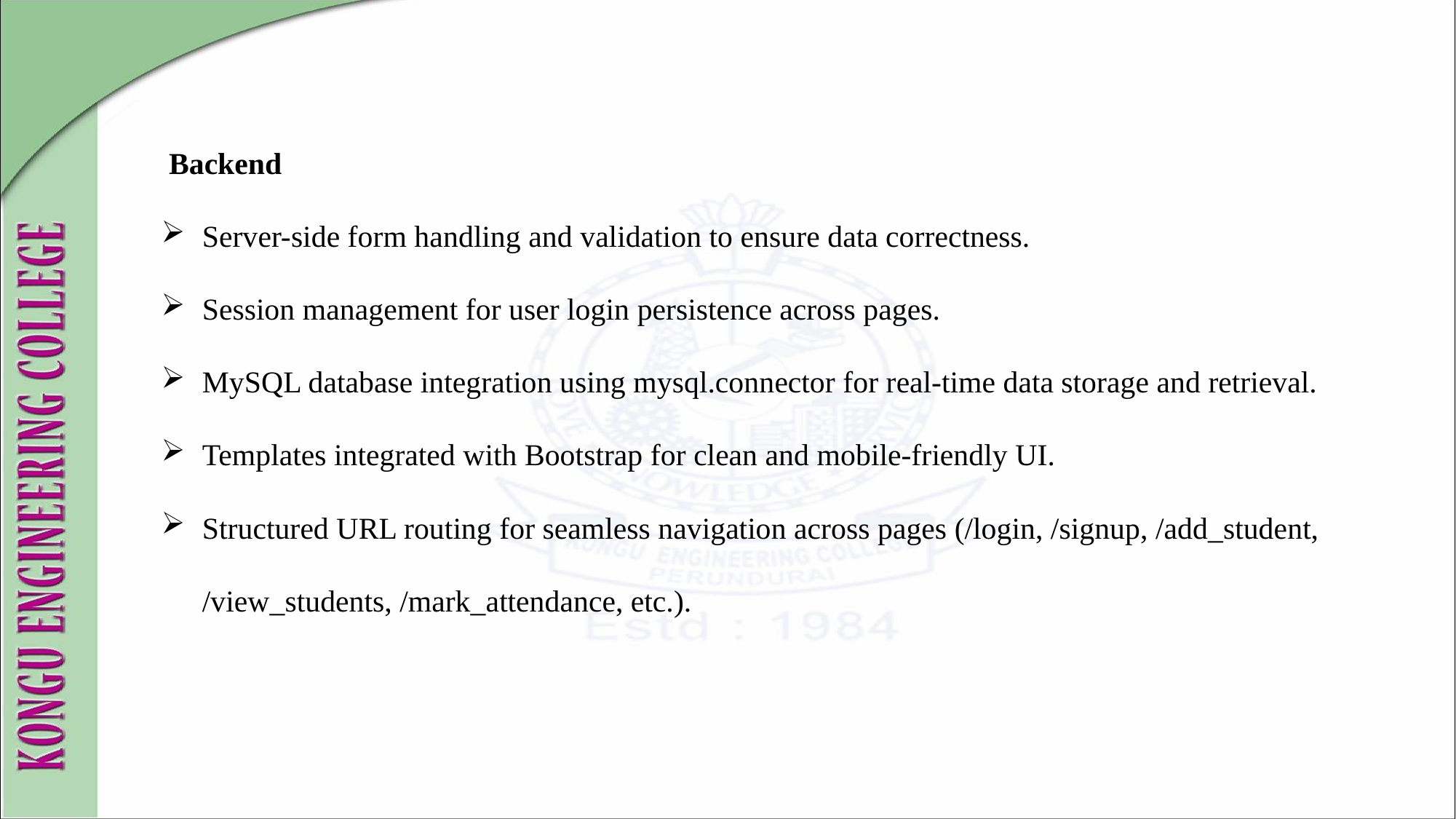

Backend
Server-side form handling and validation to ensure data correctness.
Session management for user login persistence across pages.
MySQL database integration using mysql.connector for real-time data storage and retrieval.
Templates integrated with Bootstrap for clean and mobile-friendly UI.
Structured URL routing for seamless navigation across pages (/login, /signup, /add_student, /view_students, /mark_attendance, etc.).